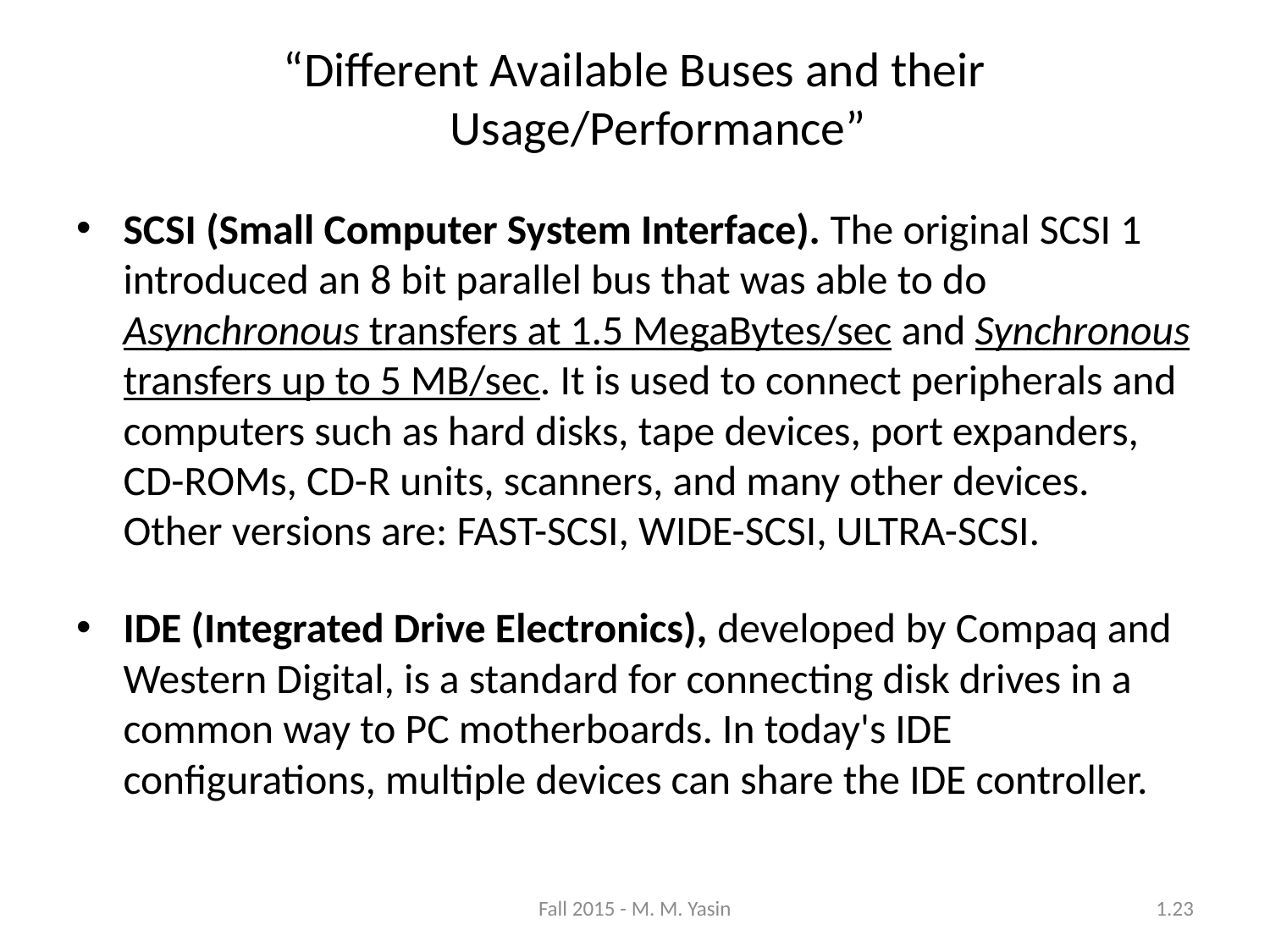

“Different Available Buses and their Usage/Performance”

SCSI (Small Computer System Interface). The original SCSI 1 introduced an 8 bit parallel bus that was able to do Asynchronous transfers at 1.5 MegaBytes/sec and Synchronous transfers up to 5 MB/sec. It is used to connect peripherals and computers such as hard disks, tape devices, port expanders, CD-ROMs, CD-R units, scanners, and many other devices. Other versions are: FAST-SCSI, WIDE-SCSI, ULTRA-SCSI.

IDE (Integrated Drive Electronics), developed by Compaq and Western Digital, is a standard for connecting disk drives in a common way to PC motherboards. In today's IDE configurations, multiple devices can share the IDE controller.
Fall 2015 - M. M. Yasin
1.23